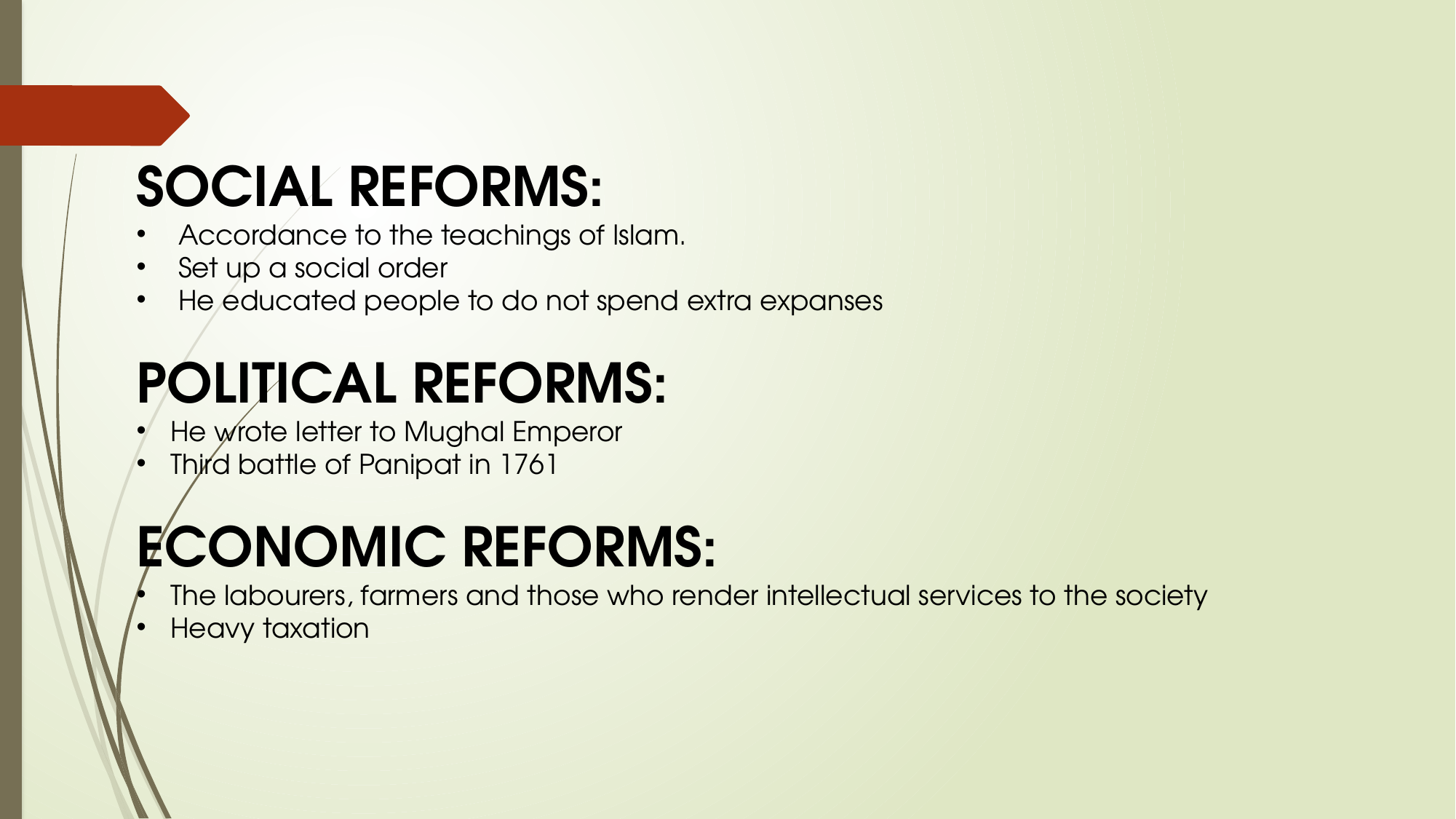

SOCIAL REFORMS:
 Accordance to the teachings of Islam.
 Set up a social order
 He educated people to do not spend extra expanses

POLITICAL REFORMS:
He wrote letter to Mughal Emperor
Third battle of Panipat in 1761

ECONOMIC REFORMS:​
The labourers, farmers and those who render intellectual services to the society​
Heavy taxation ​